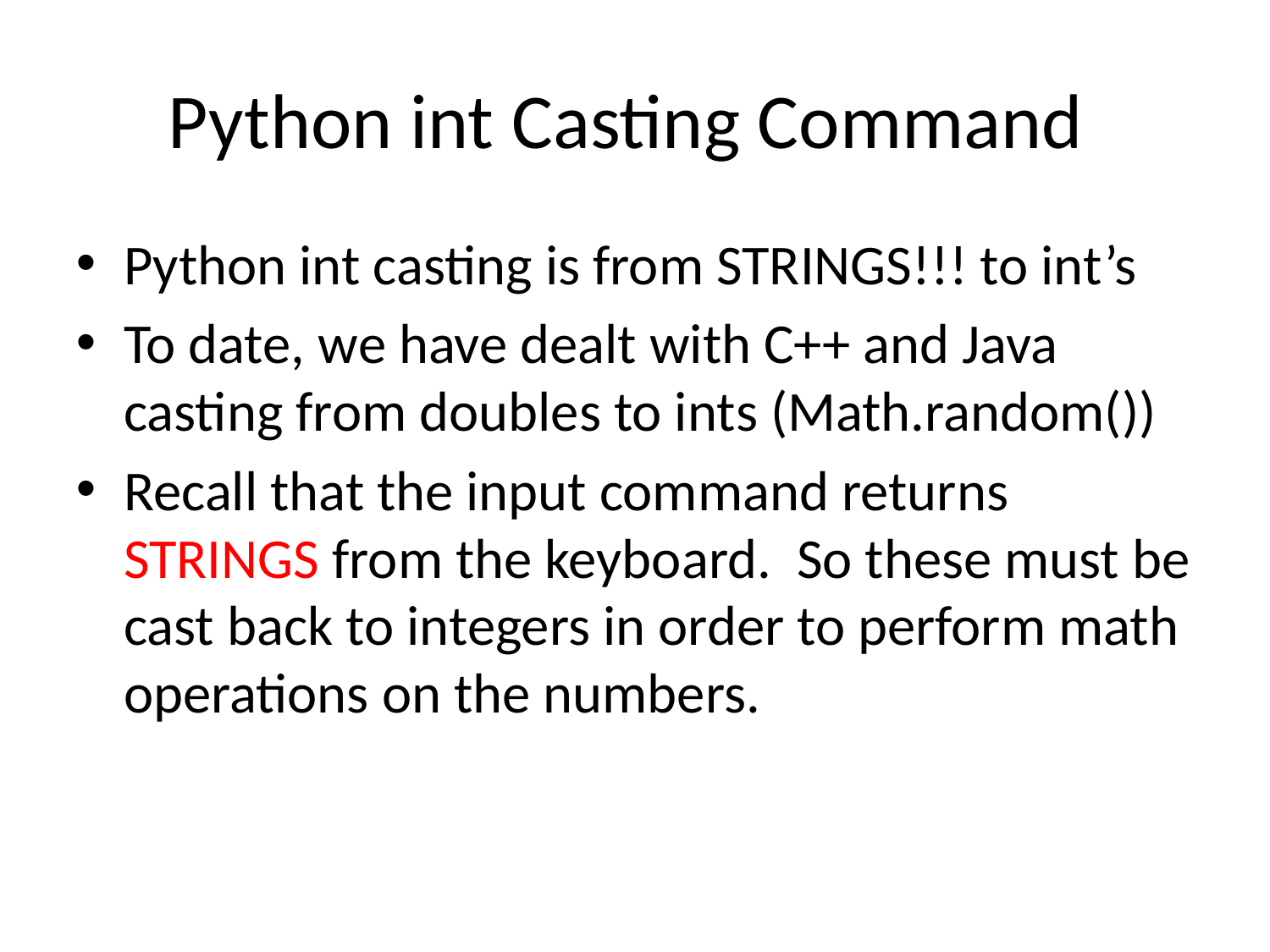

# Python int Casting Command
Python int casting is from STRINGS!!! to int’s
To date, we have dealt with C++ and Java casting from doubles to ints (Math.random())
Recall that the input command returns STRINGS from the keyboard.  So these must be cast back to integers in order to perform math operations on the numbers.